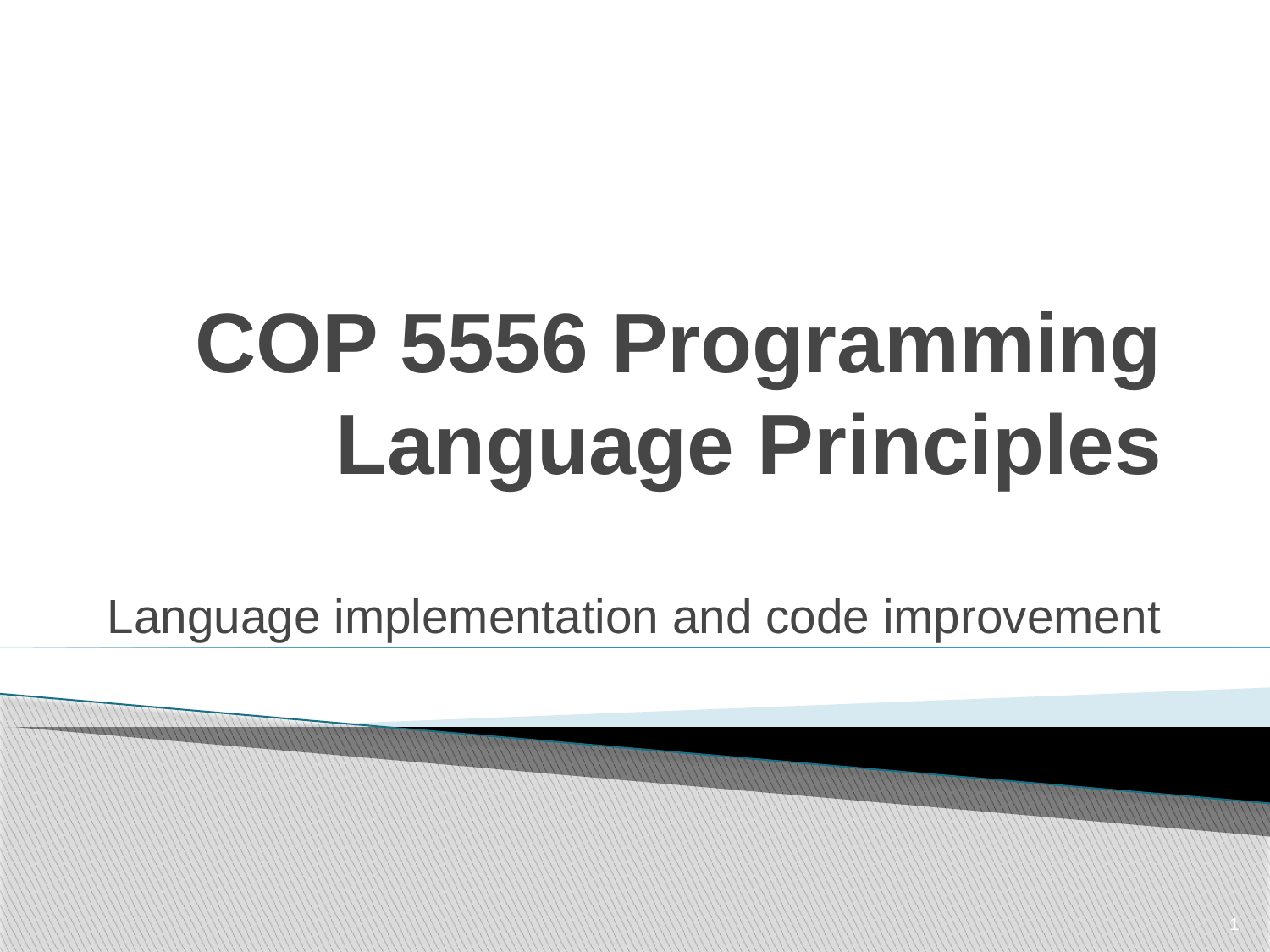

# COP 5556 Programming Language Principles

Language implementation and code improvement
1